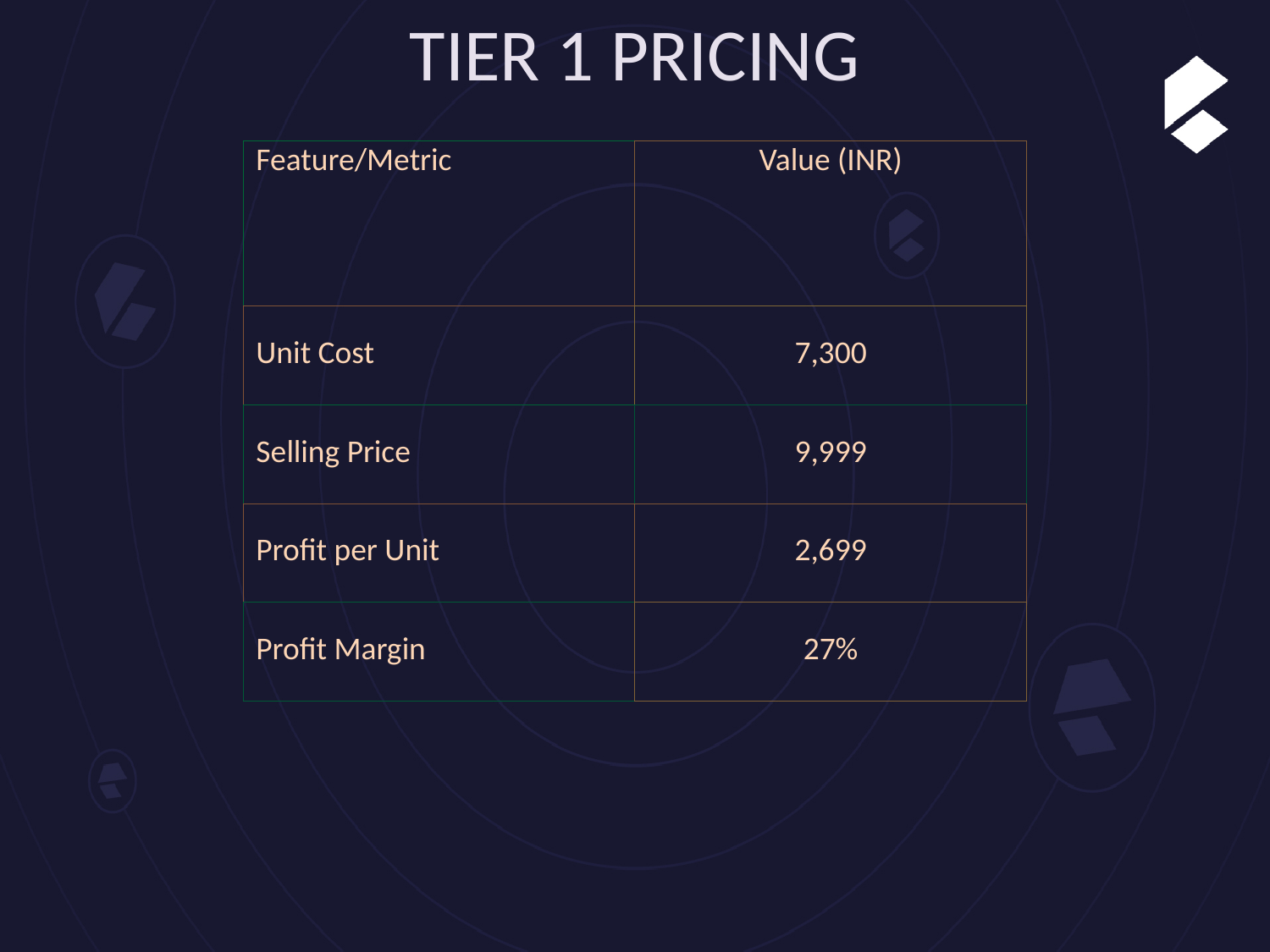

# TIER 1 PRICING
| Feature/Metric | Value (INR) |
| --- | --- |
| Unit Cost | 7,300 |
| Selling Price | 9,999 |
| Profit per Unit | 2,699 |
| Profit Margin | 27% |